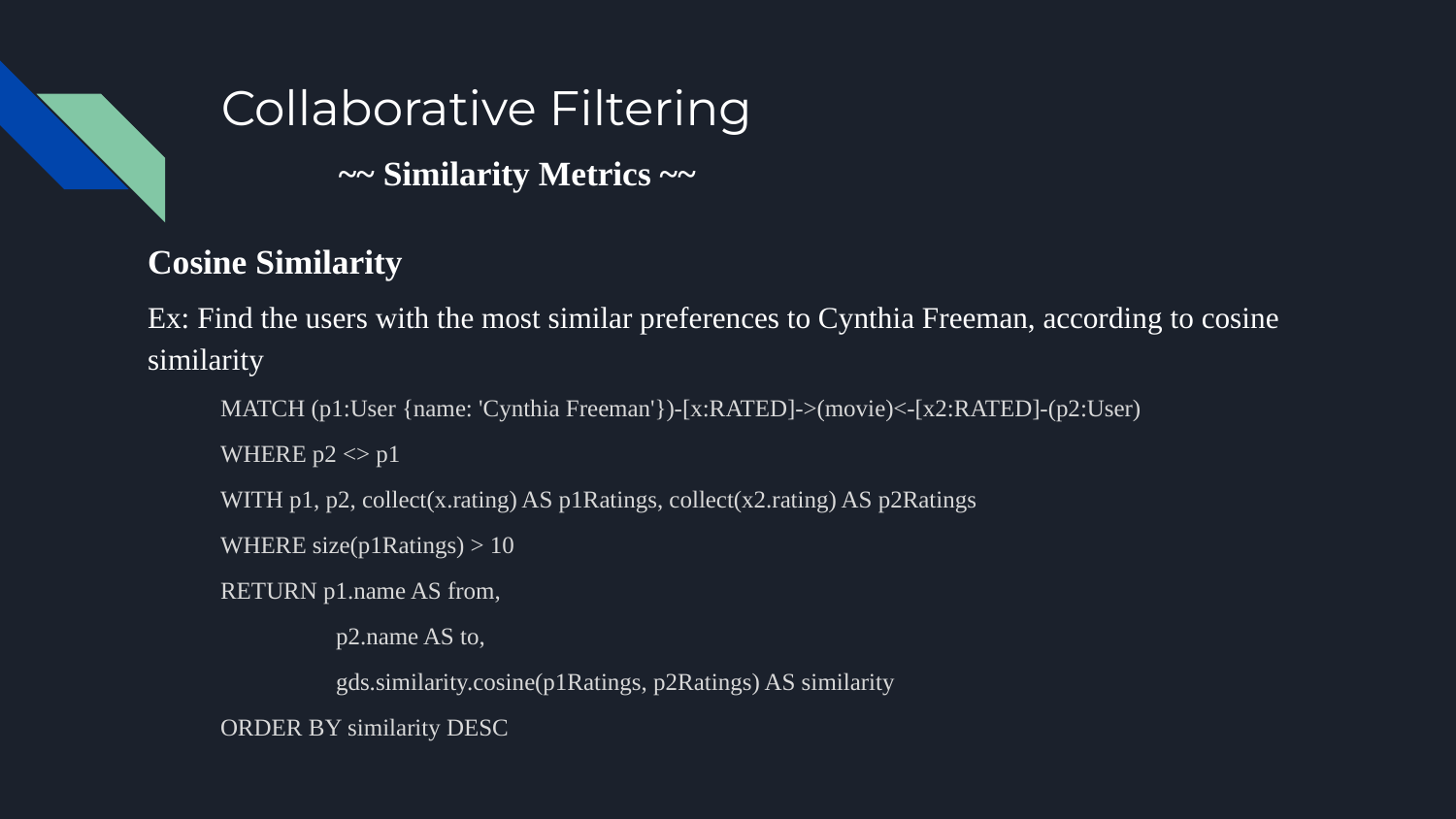

Collaborative Filtering
# ~~ Similarity Metrics ~~
Cosine Similarity
Ex: Find the users with the most similar preferences to Cynthia Freeman, according to cosine similarity
MATCH (p1:User {name: 'Cynthia Freeman'})-[x:RATED]->(movie)<-[x2:RATED]-(p2:User)
WHERE p2 <> p1
WITH p1, p2, collect(x.rating) AS p1Ratings, collect(x2.rating) AS p2Ratings
WHERE size(p1Ratings) > 10
RETURN p1.name AS from,
       p2.name AS to,
       gds.similarity.cosine(p1Ratings, p2Ratings) AS similarity
ORDER BY similarity DESC